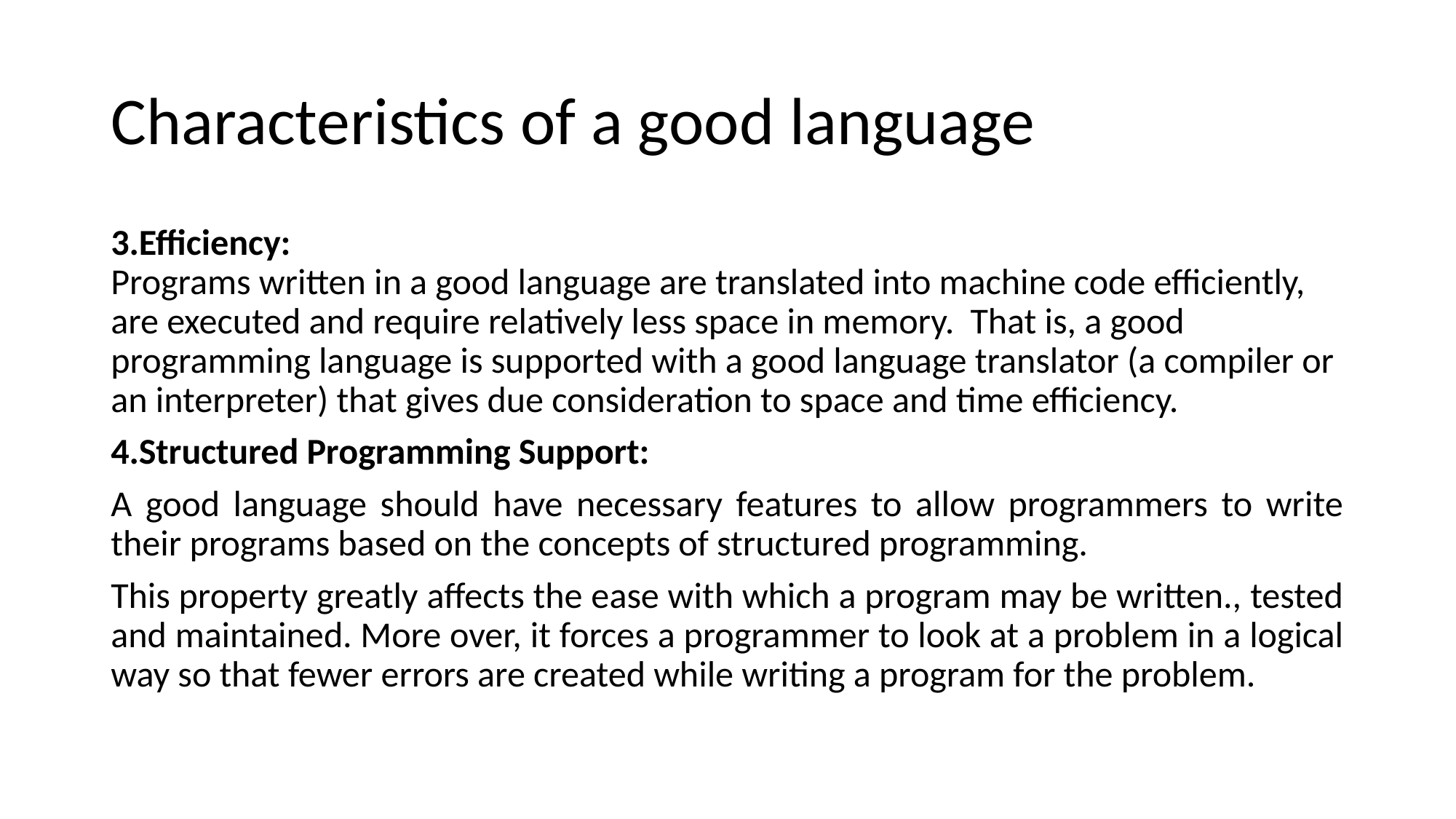

# Characteristics of a good language
3.Efficiency:
Programs written in a good language are translated into machine code efficiently, are executed and require relatively less space in memory.  That is, a good programming language is supported with a good language translator (a compiler or an interpreter) that gives due consideration to space and time efficiency.
4.Structured Programming Support:
A good language should have necessary features to allow programmers to write their programs based on the concepts of structured programming.
This property greatly affects the ease with which a program may be written., tested and maintained. More over, it forces a programmer to look at a problem in a logical way so that fewer errors are created while writing a program for the problem.